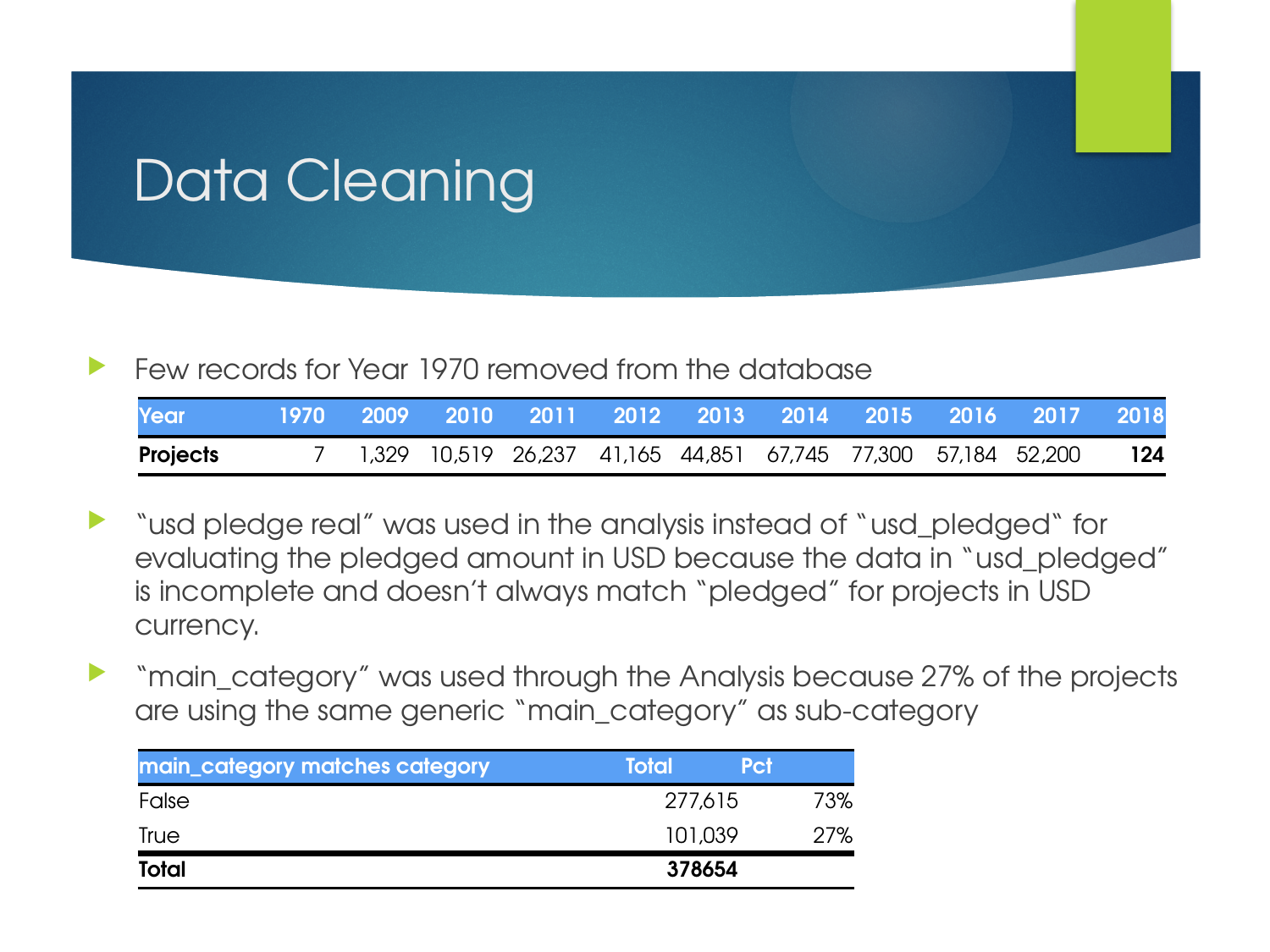

# Data Cleaning
Few records for Year 1970 removed from the database

“usd pledge real” was used in the analysis instead of “usd_pledged“ for evaluating the pledged amount in USD because the data in “usd_pledged” is incomplete and doesn’t always match “pledged” for projects in USD currency.
“main_category” was used through the Analysis because 27% of the projects are using the same generic “main_category” as sub-category

| Year | 1970 | 2009 | 2010 | 2011 | 2012 | 2013 | 2014 | 2015 | 2016 | 2017 | 2018 |
| --- | --- | --- | --- | --- | --- | --- | --- | --- | --- | --- | --- |
| Projects | 7 | 1,329 | 10,519 | 26,237 | 41,165 | 44,851 | 67,745 | 77,300 | 57,184 | 52,200 | 124 |
| main\_category matches category | Total | Pct |
| --- | --- | --- |
| False | 277,615 | 73% |
| True | 101,039 | 27% |
| Total | 378654 |  |